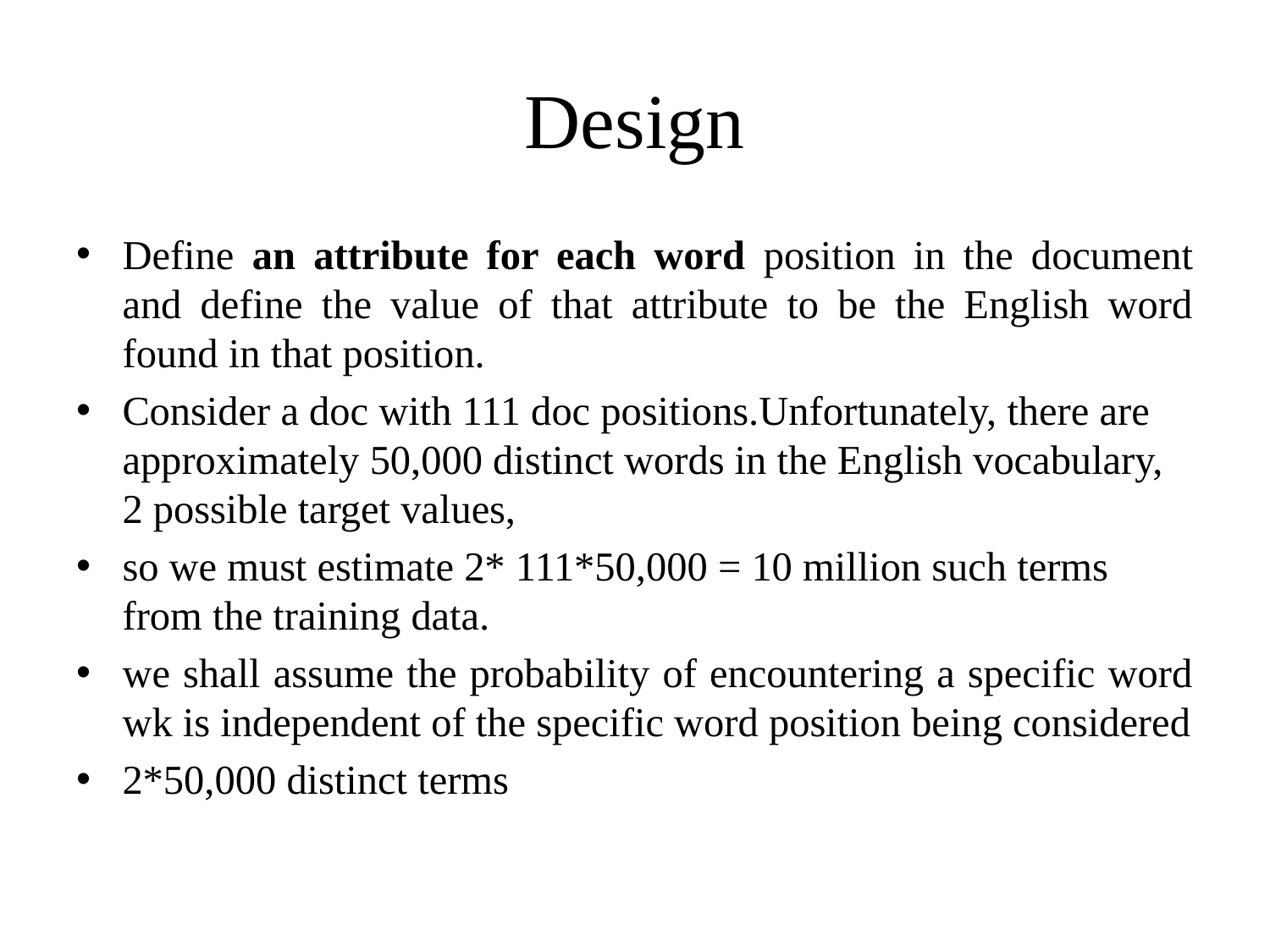

# Design
Define an attribute for each word position in the document and define the value of that attribute to be the English word found in that position.
Consider a doc with 111 doc positions.Unfortunately, there are approximately 50,000 distinct words in the English vocabulary, 2 possible target values,
so we must estimate 2* 111*50,000 = 10 million such terms from the training data.
we shall assume the probability of encountering a specific word wk is independent of the specific word position being considered
2*50,000 distinct terms